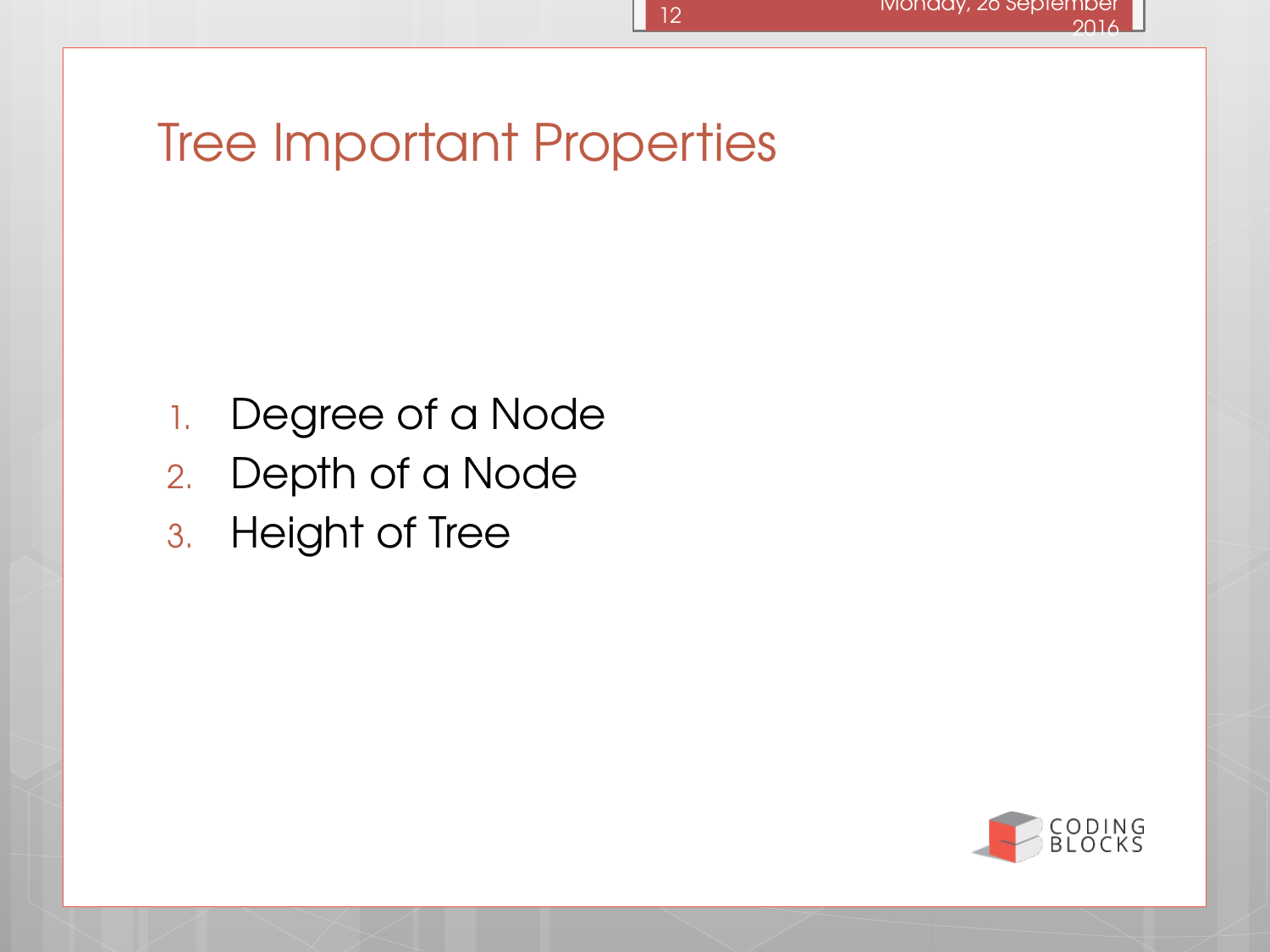

Monday, 26 September 2016
12
# Tree Important Properties
Degree of a Node
Depth of a Node
Height of Tree